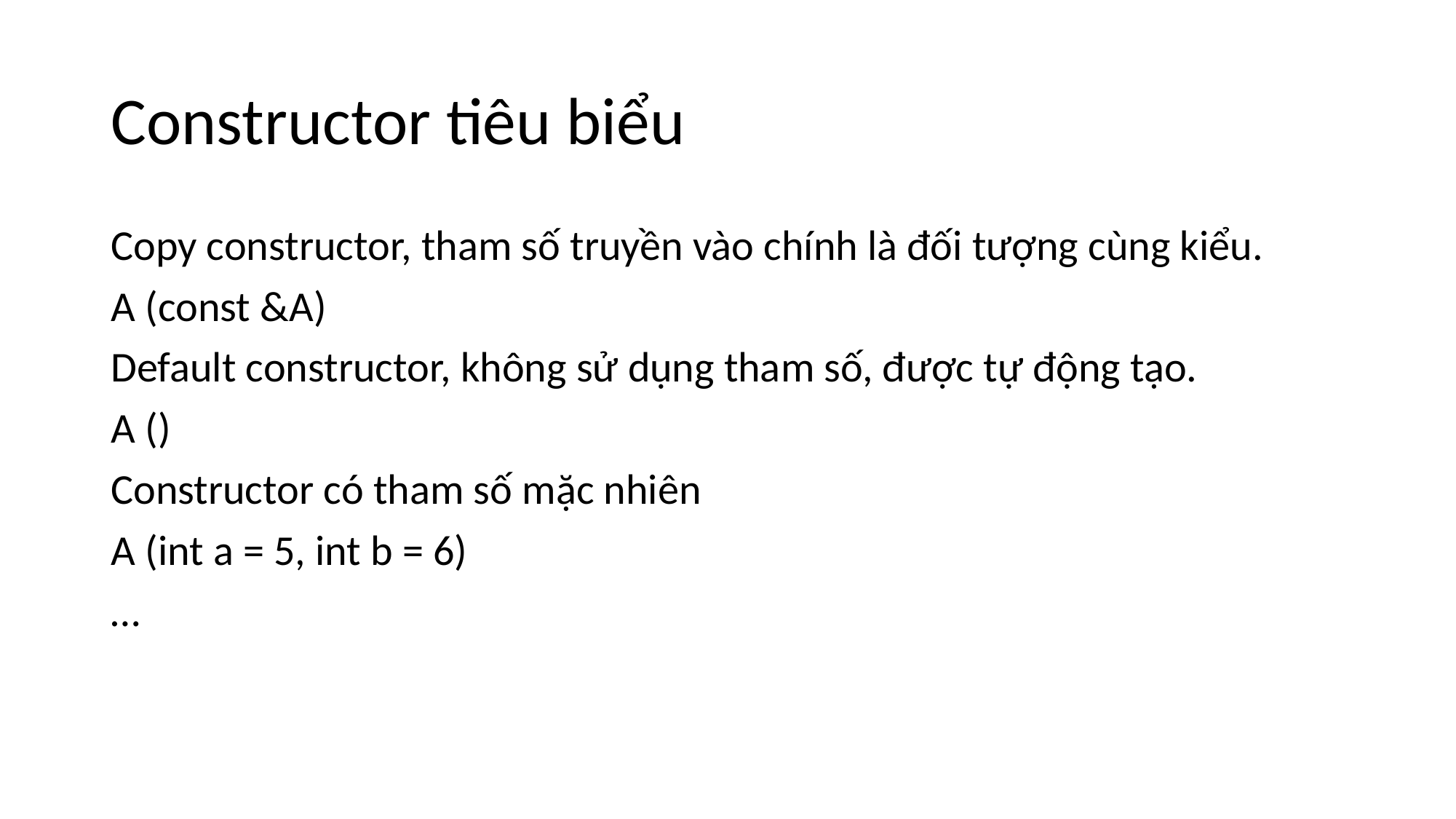

# Constructor tiêu biểu
Copy constructor, tham số truyền vào chính là đối tượng cùng kiểu.
A (const &A)
Default constructor, không sử dụng tham số, được tự động tạo.
A ()
Constructor có tham số mặc nhiên
A (int a = 5, int b = 6)
…